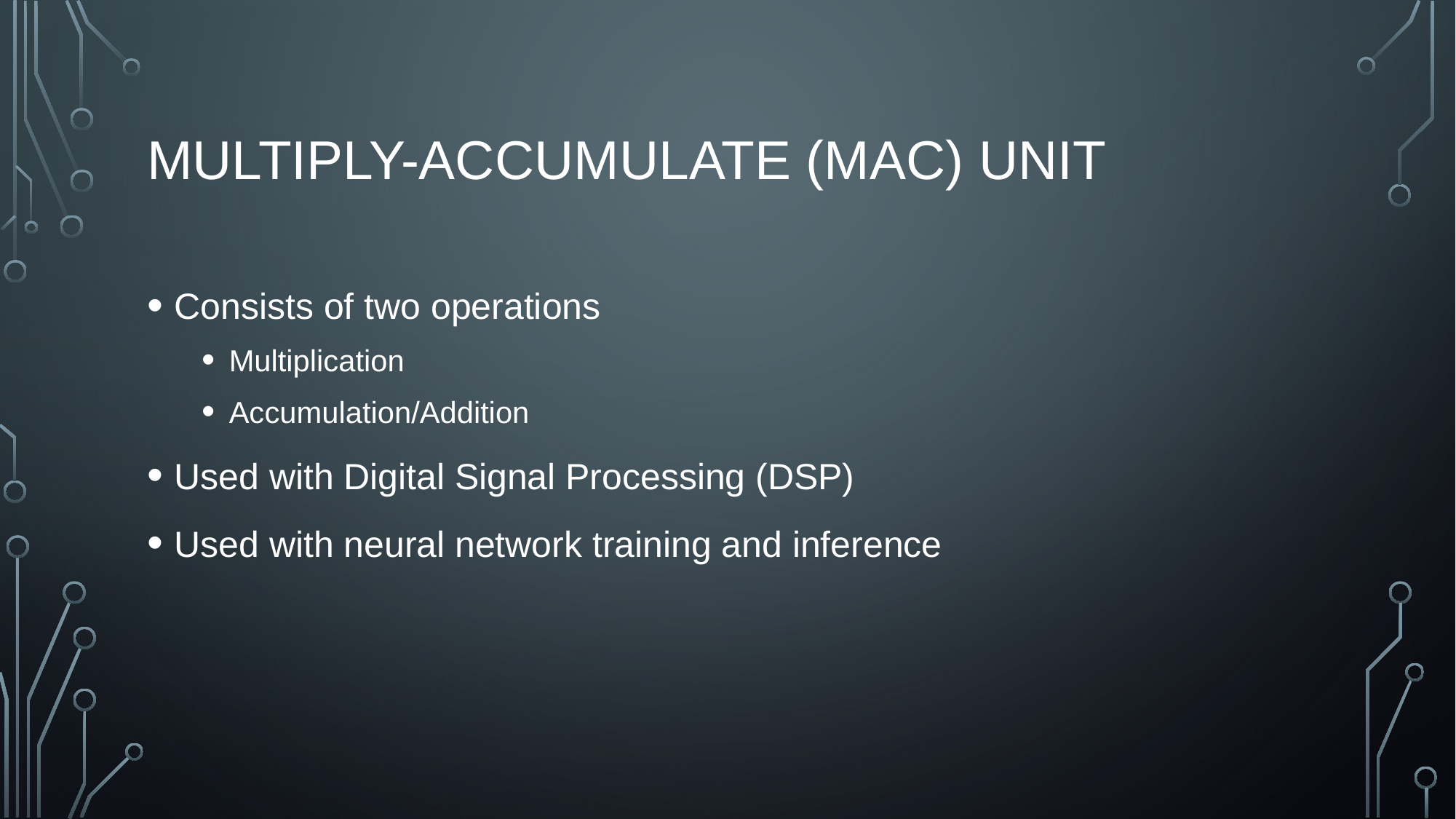

# Multiply-accumulate (MAC) unit
Consists of two operations
Multiplication
Accumulation/Addition
Used with Digital Signal Processing (DSP)
Used with neural network training and inference